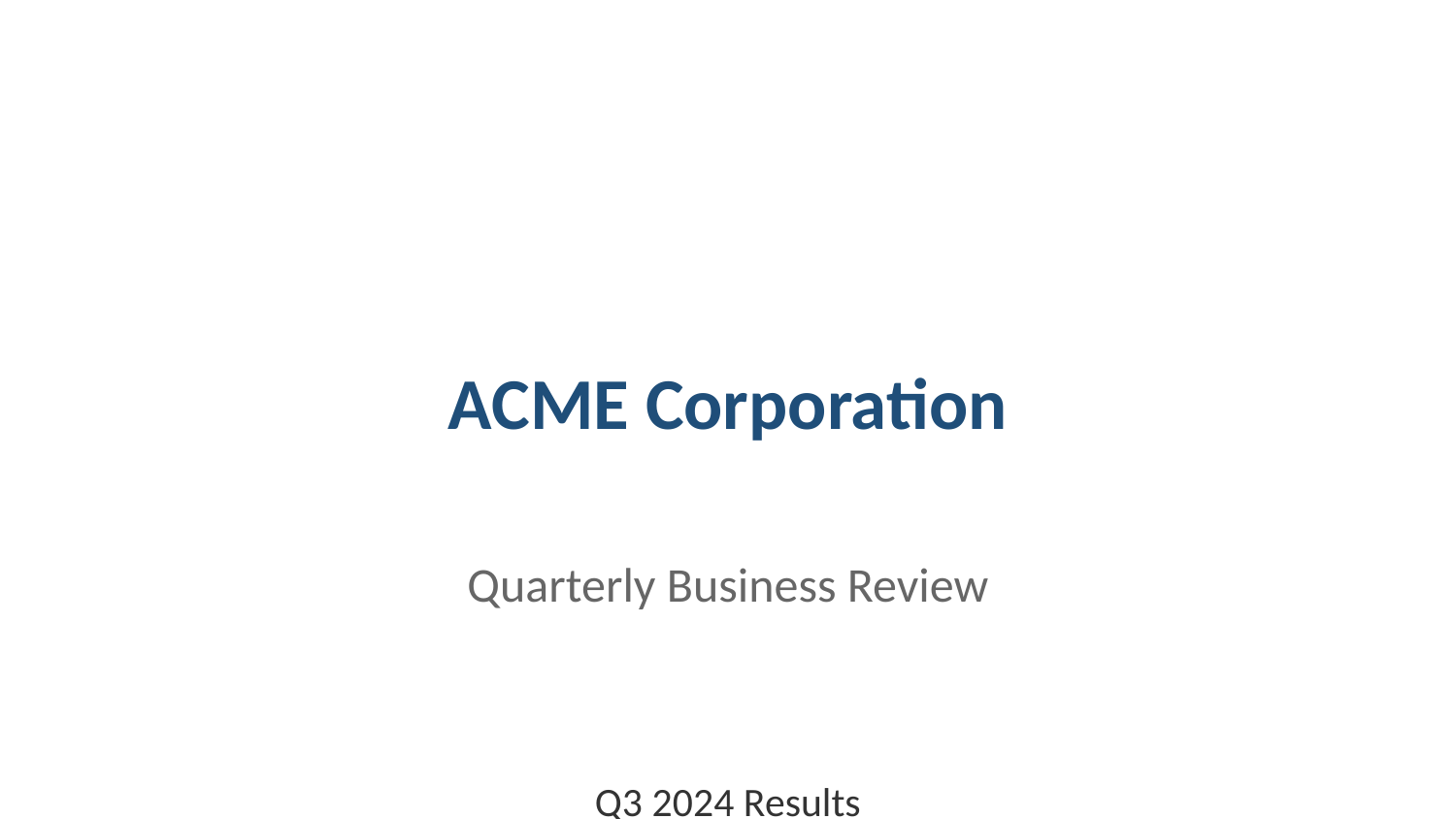

ACME Corporation
Quarterly Business Review
Q3 2024 Results